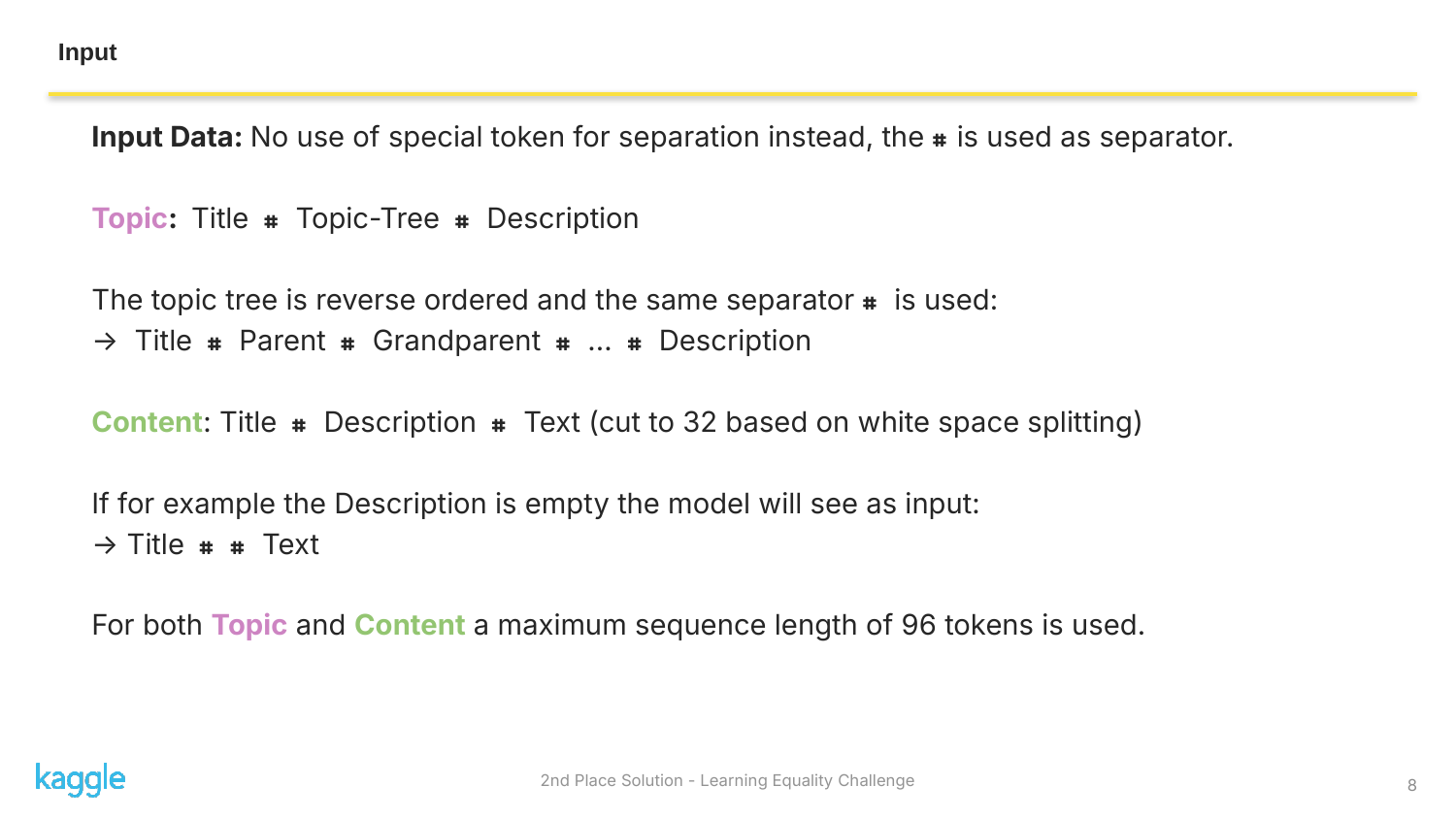

Input

Input Data: No use of special token for separation instead, the # is used as separator.

Topic:  Title # Topic-Tree # Description

The topic tree is reverse ordered and the same separator # is used:
->  Title # Parent # Grandparent # ... # Description

Content: Title # Description # Text (cut to 32 based on white space splitting)

If for example the Description is empty the model will see as input:
-> Title # # Text

For both Topic and Content a maximum sequence length of 96 tokens is used.
8